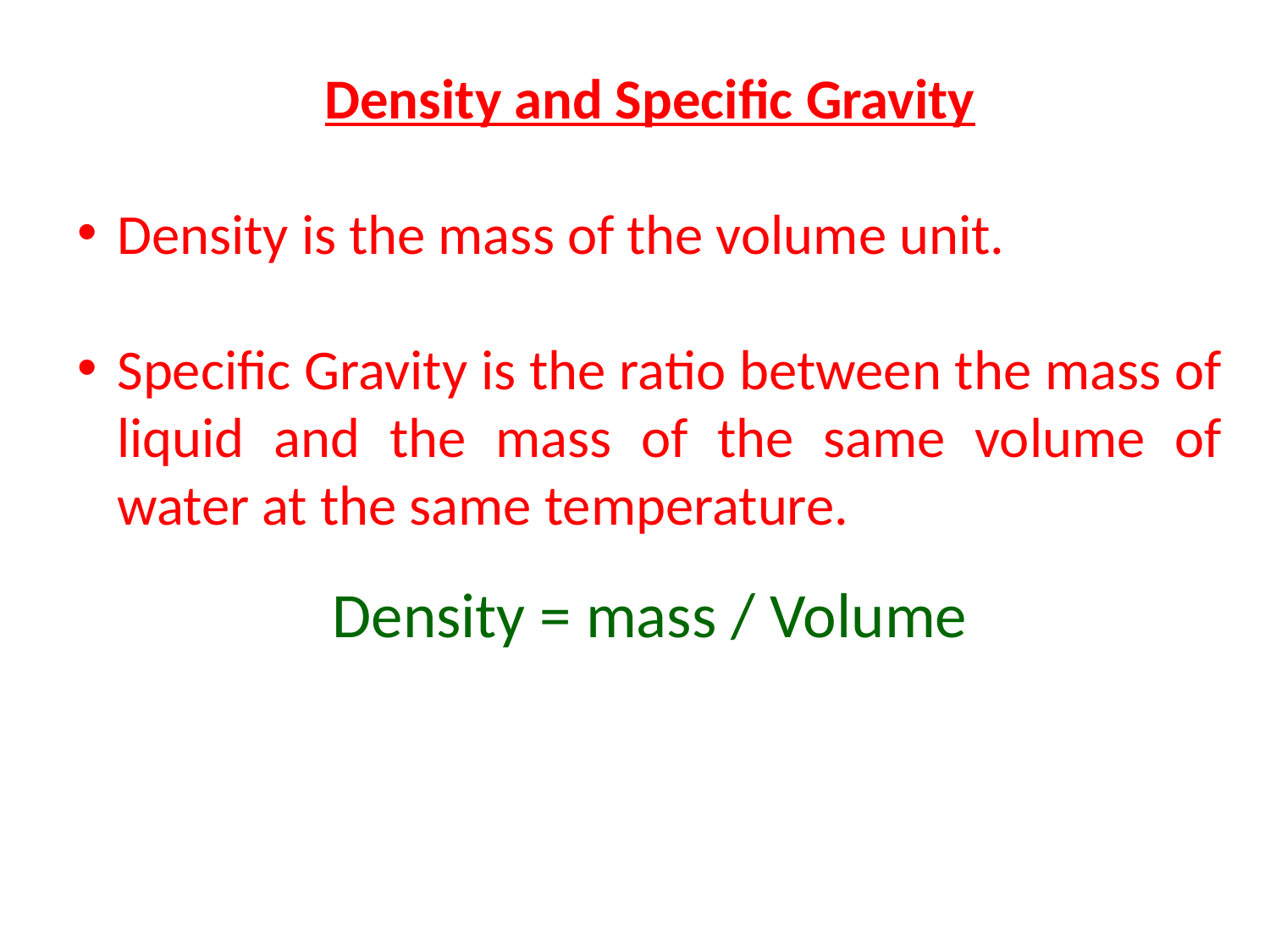

Density and Specific Gravity

Density is the mass of the volume unit.

Specific Gravity is the ratio between the mass of liquid and the mass of the same volume of water at the same temperature.

Density = mass / Volume